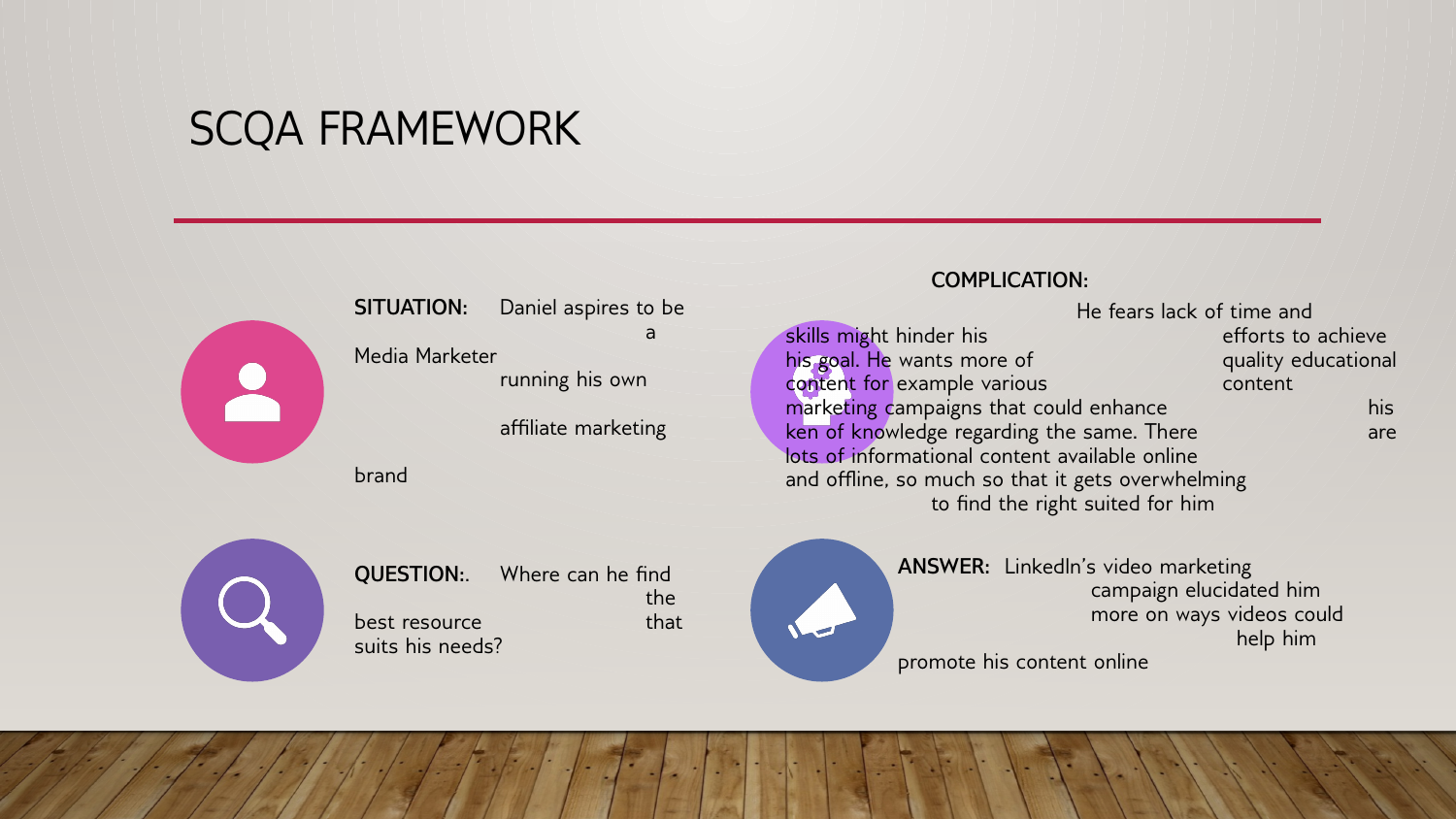

# SCQA Framework
SITUATION:  	Daniel aspires to be 		a Media Marketer 		running his own 			affiliate marketing 		brand
	COMPLICATION:
		He fears lack of time and 	skills might hinder his 		efforts to achieve his goal. He wants more of 		quality educational content for example various 		content 	marketing campaigns that could enhance 		his ken of knowledge regarding the same. There 		are lots of informational content available online 		and oﬄine, so much so that it gets overwhelming 		to ﬁnd the right suited for him
QUESTION:. 	Where can he find  		the best resource 		that suits his needs?
ANSWER:  LinkedIn’s video marketing 		       campaign elucidated him 		       more on ways videos could 		       help him promote his content online